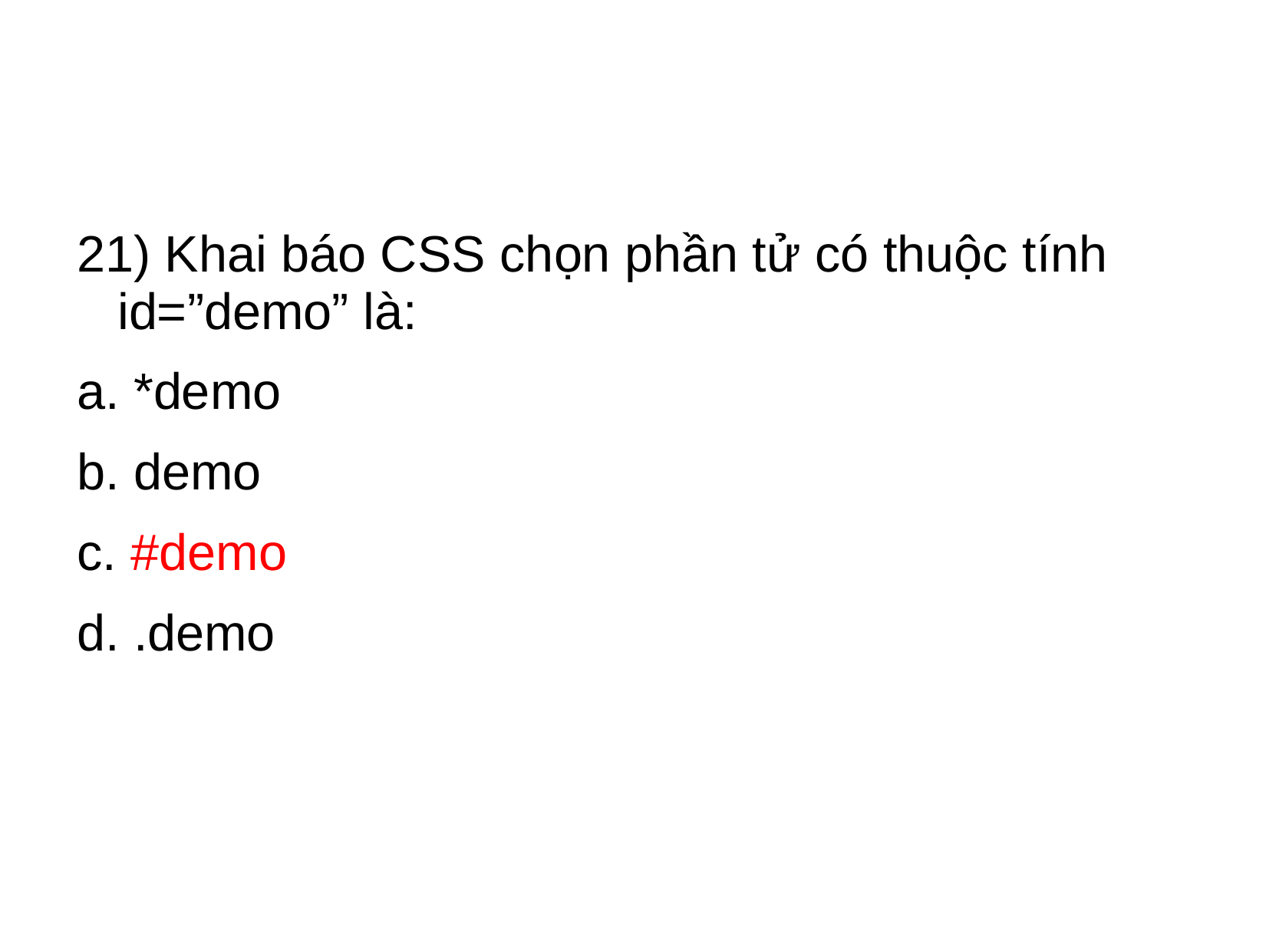

#
21) Khai báo CSS chọn phần tử có thuộc tính id=”demo” là:
a. *demo
b. demo
c. #demo
d. .demo